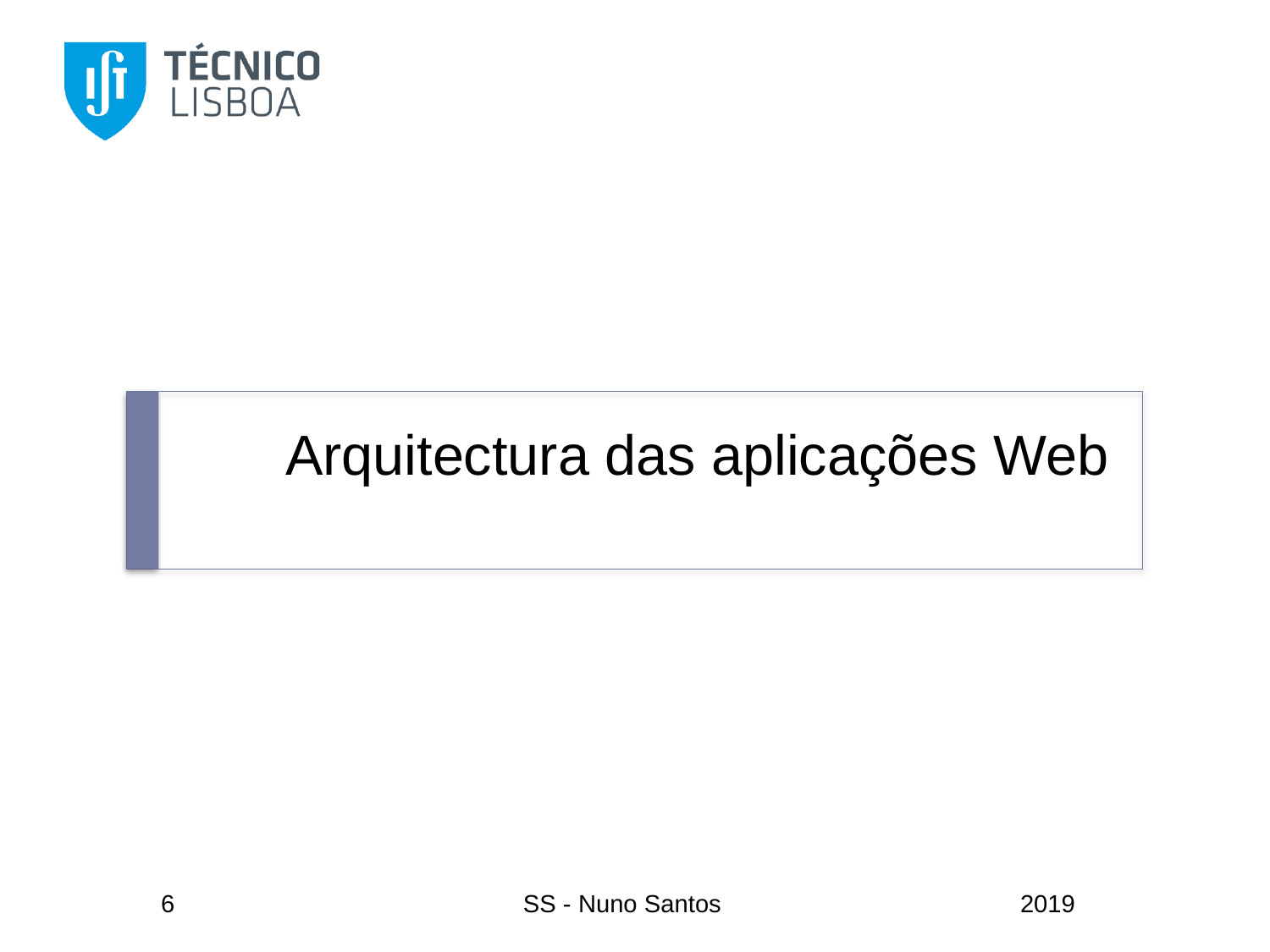

# Arquitectura das aplicações Web
6
SS - Nuno Santos
2019